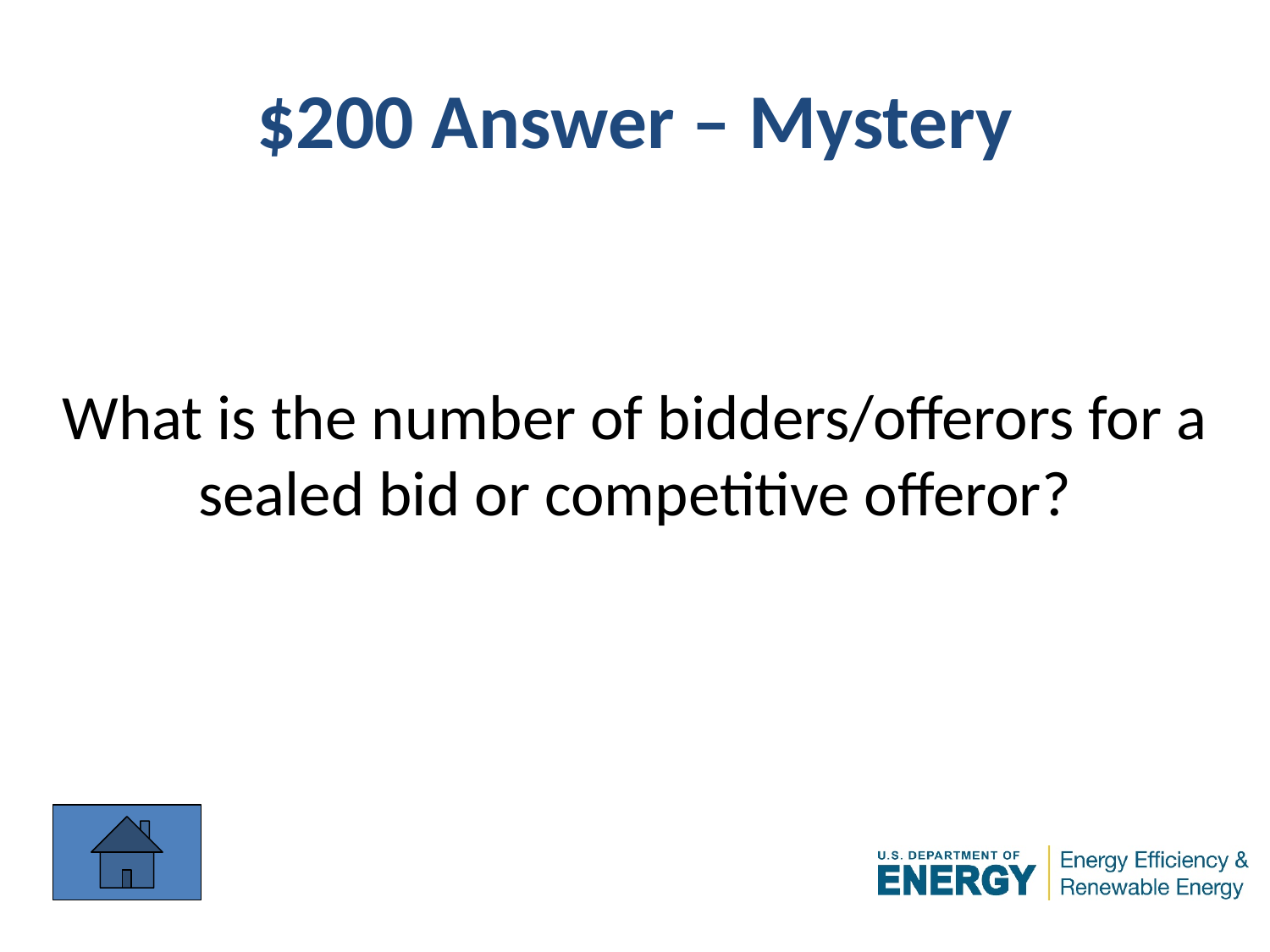

# $200 Answer – Mystery
What is the number of bidders/offerors for a sealed bid or competitive offeror?